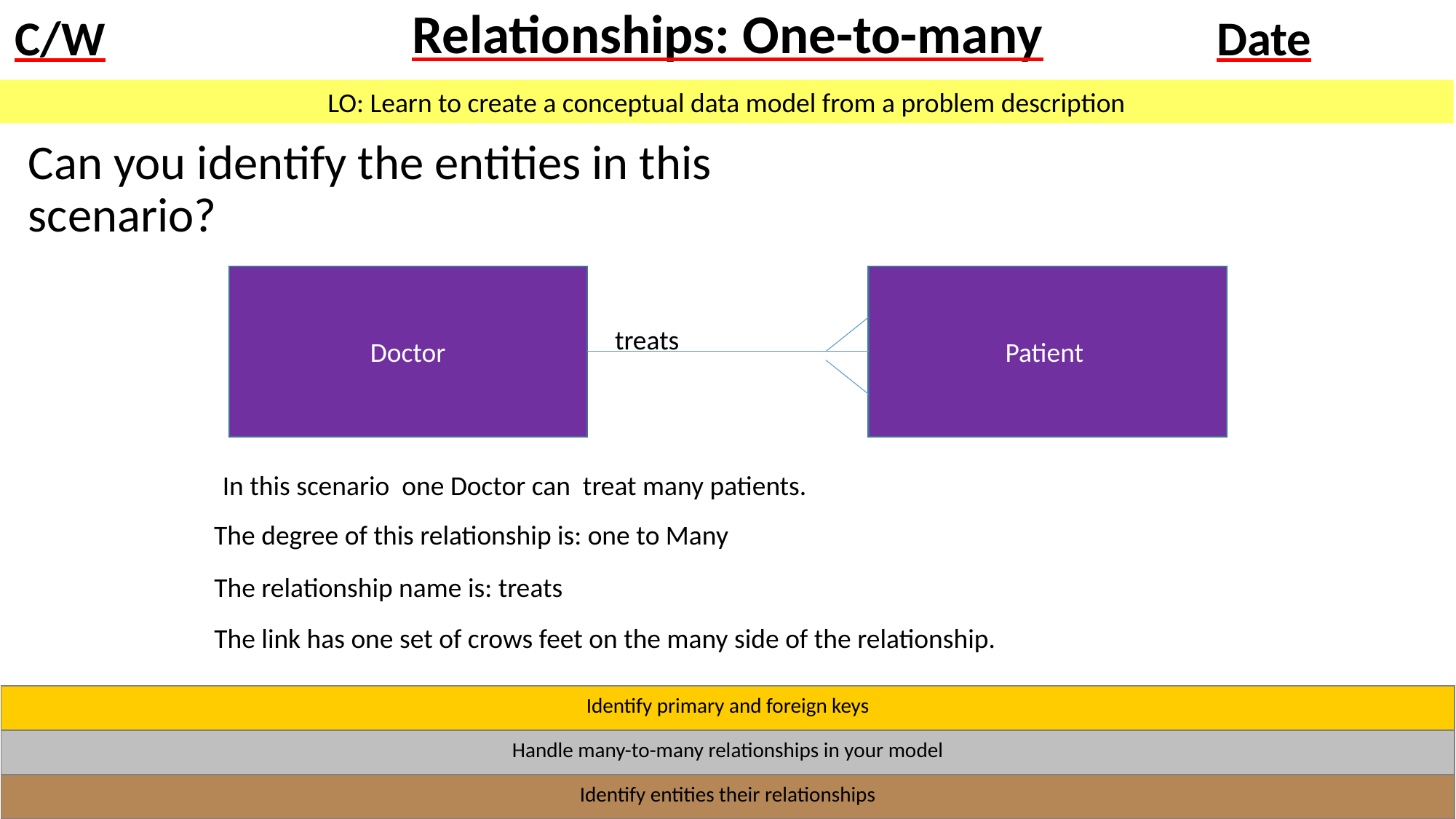

# Relationships: One-to-many
Can you identify the entities in this scenario?

Doctor
Patient
treats
In this scenario  one Doctor can  treat many patients.
The degree of this relationship is: one to Many
The relationship name is: treats
The link has one set of crows feet on the many side of the relationship.